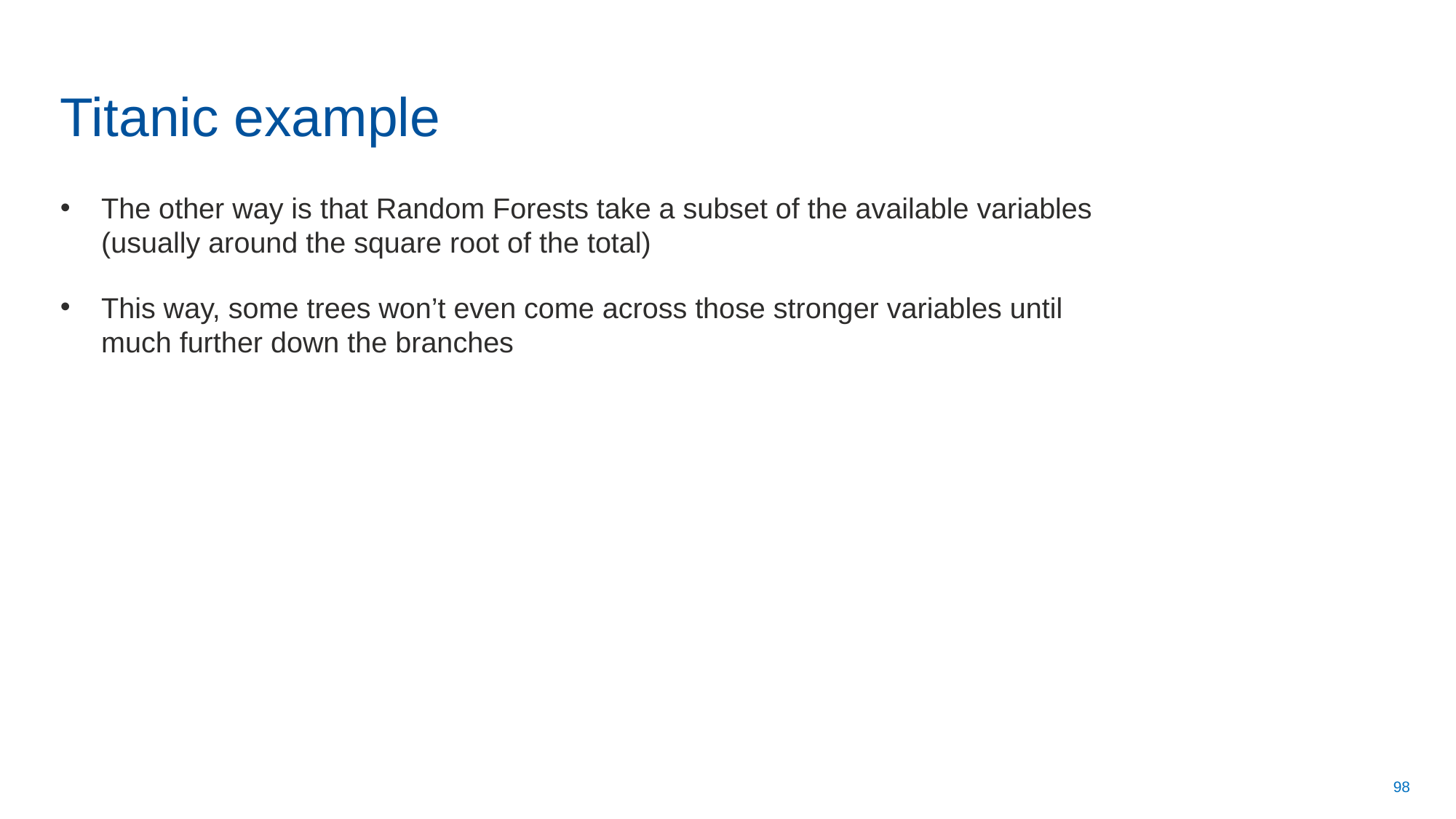

# Titanic example
The other way is that Random Forests take a subset of the available variables (usually around the square root of the total)
This way, some trees won’t even come across those stronger variables until much further down the branches